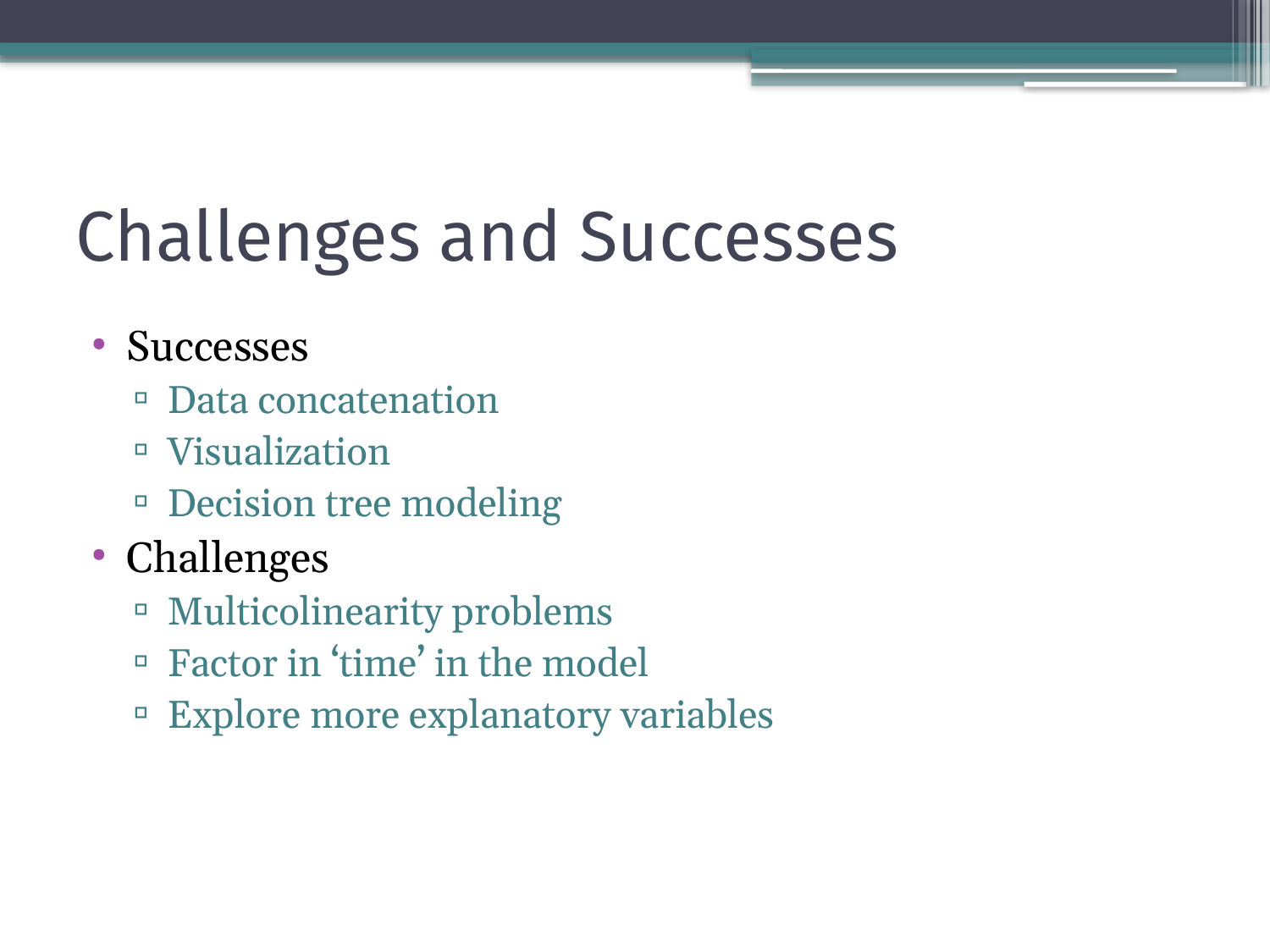

# Challenges and Successes
Successes
Data concatenation
Visualization
Decision tree modeling
Challenges
Multicolinearity problems
Factor in ‘time’ in the model
Explore more explanatory variables